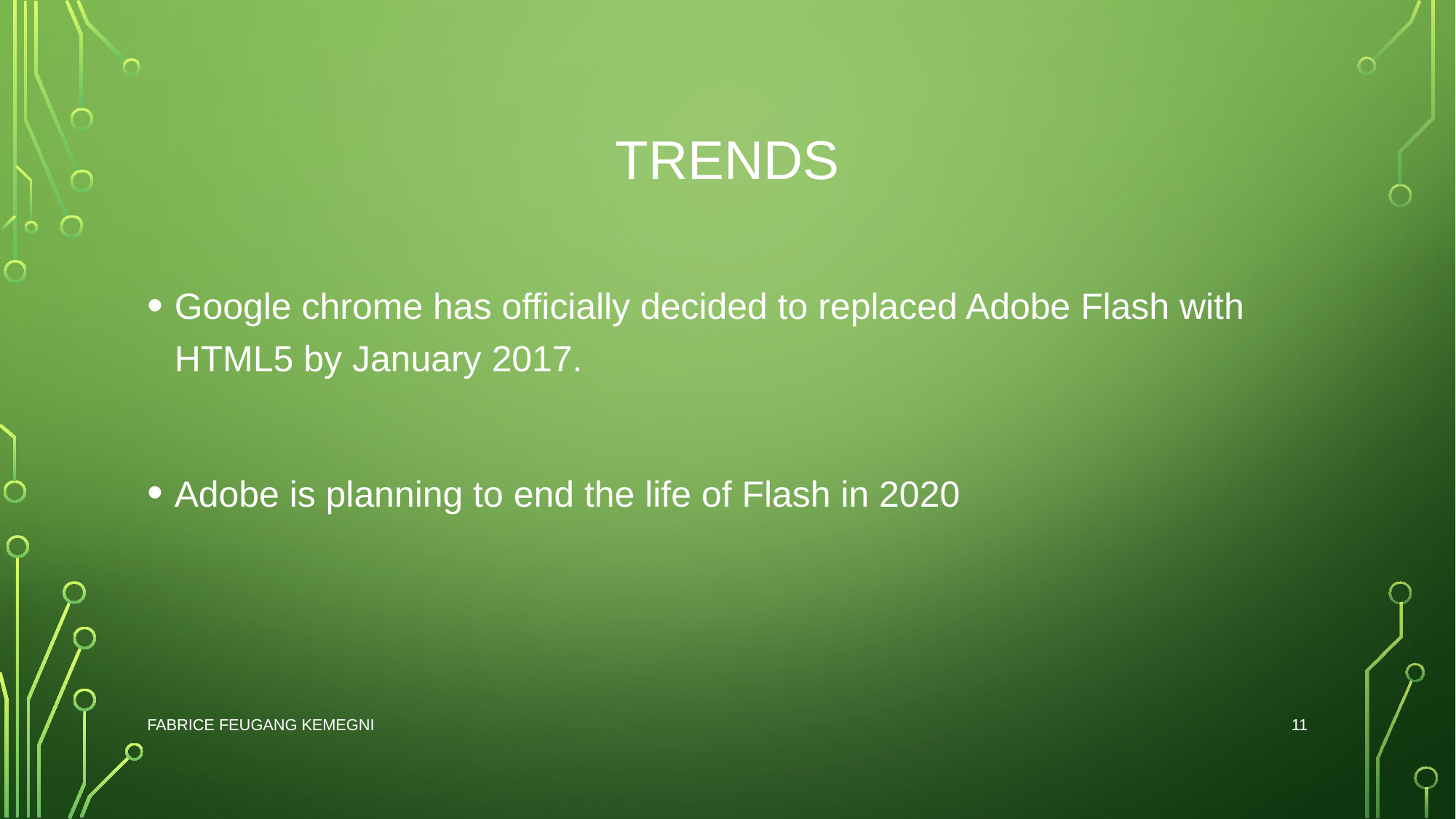

# Trends
Google chrome has officially decided to replaced Adobe Flash with HTML5 by January 2017.

Adobe is planning to end the life of Flash in 2020
11
Fabrice Feugang Kemegni